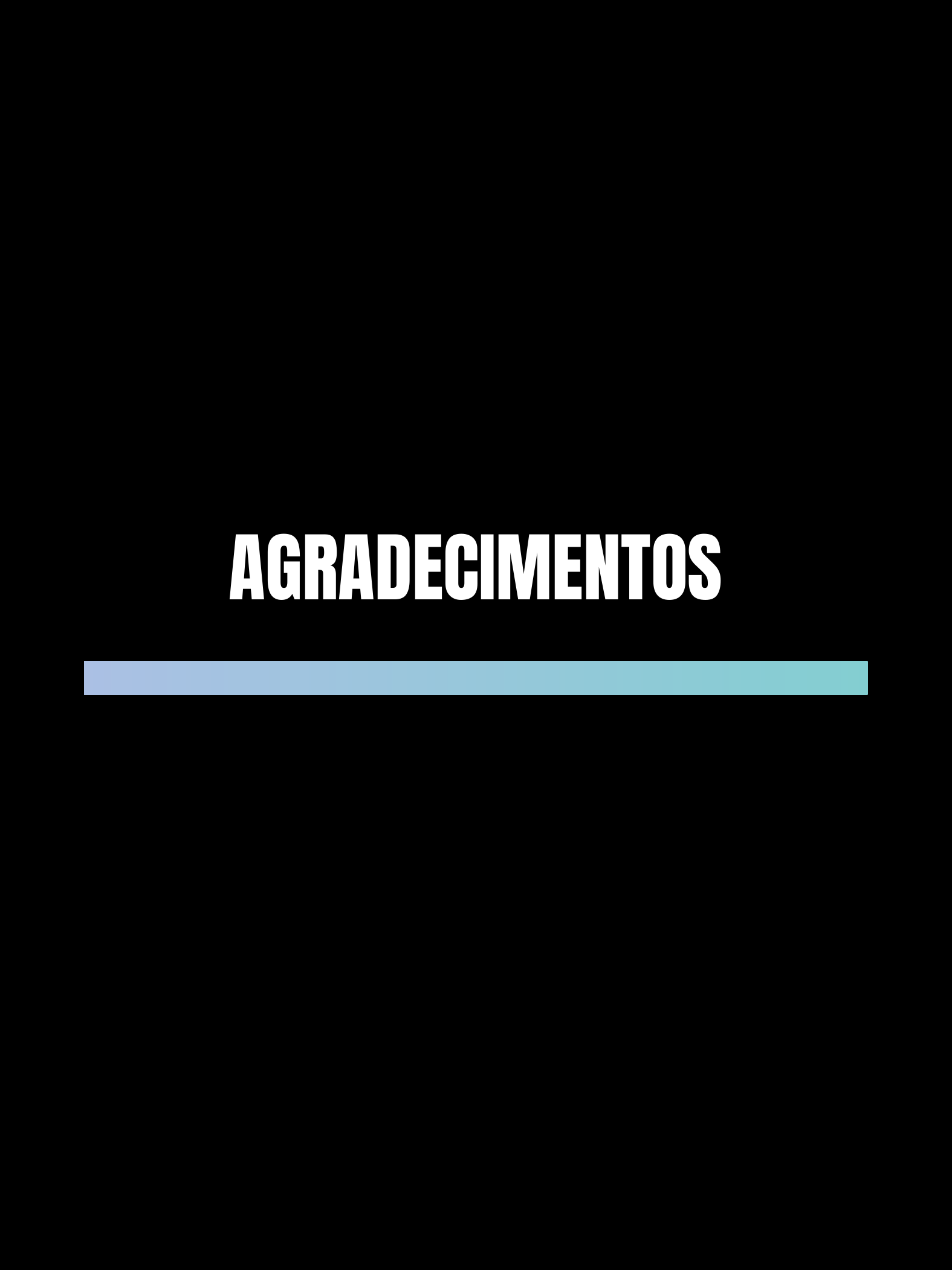

AGRADECIMENTOS

ASCENÇÃO DA IA - DANIEL CARVALHAIS
13